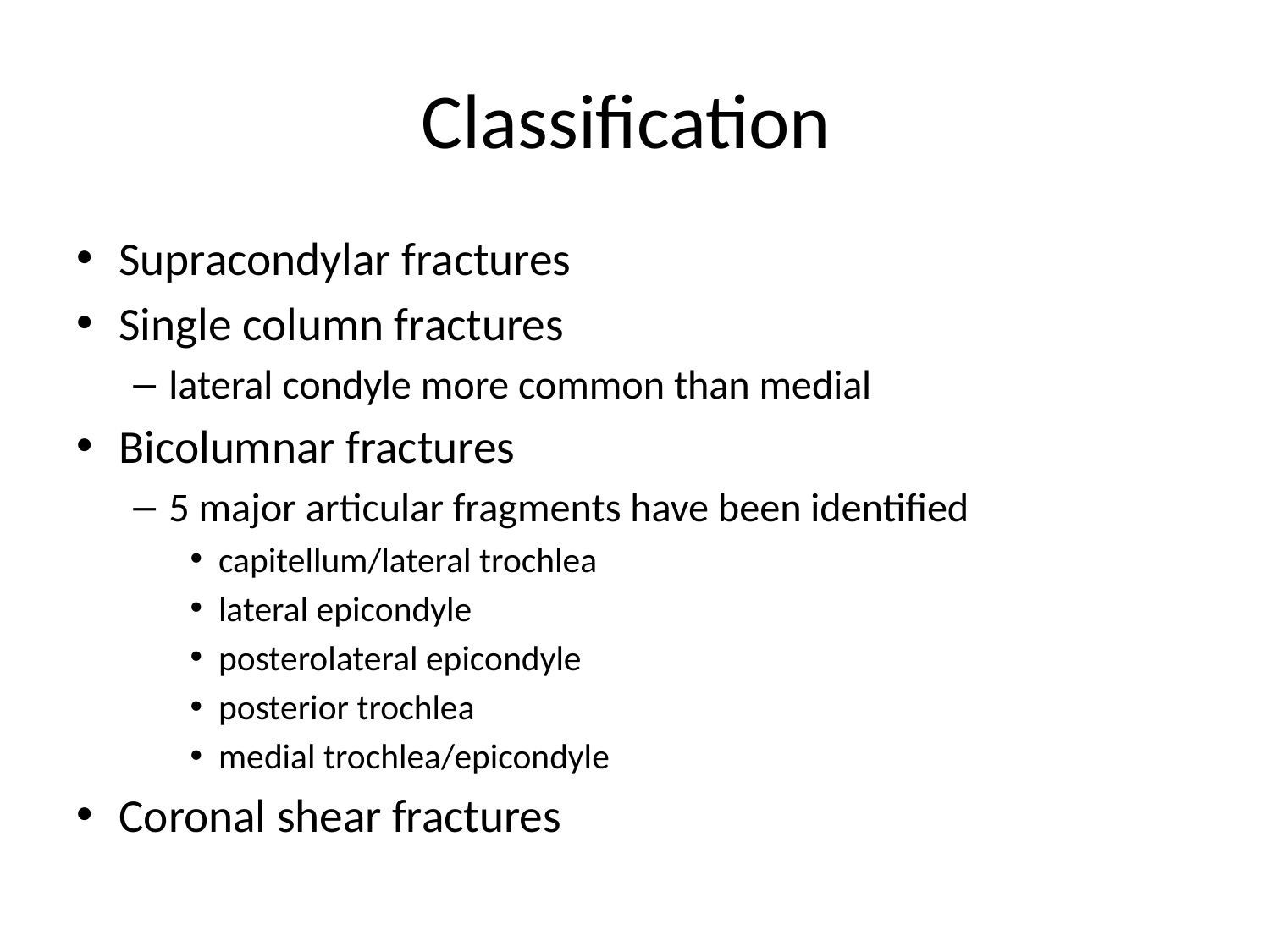

# Classification
Supracondylar fractures
Single column fractures
lateral condyle more common than medial
Bicolumnar fractures
5 major articular fragments have been identified
capitellum/lateral trochlea
lateral epicondyle
posterolateral epicondyle
posterior trochlea
medial trochlea/epicondyle
Coronal shear fractures